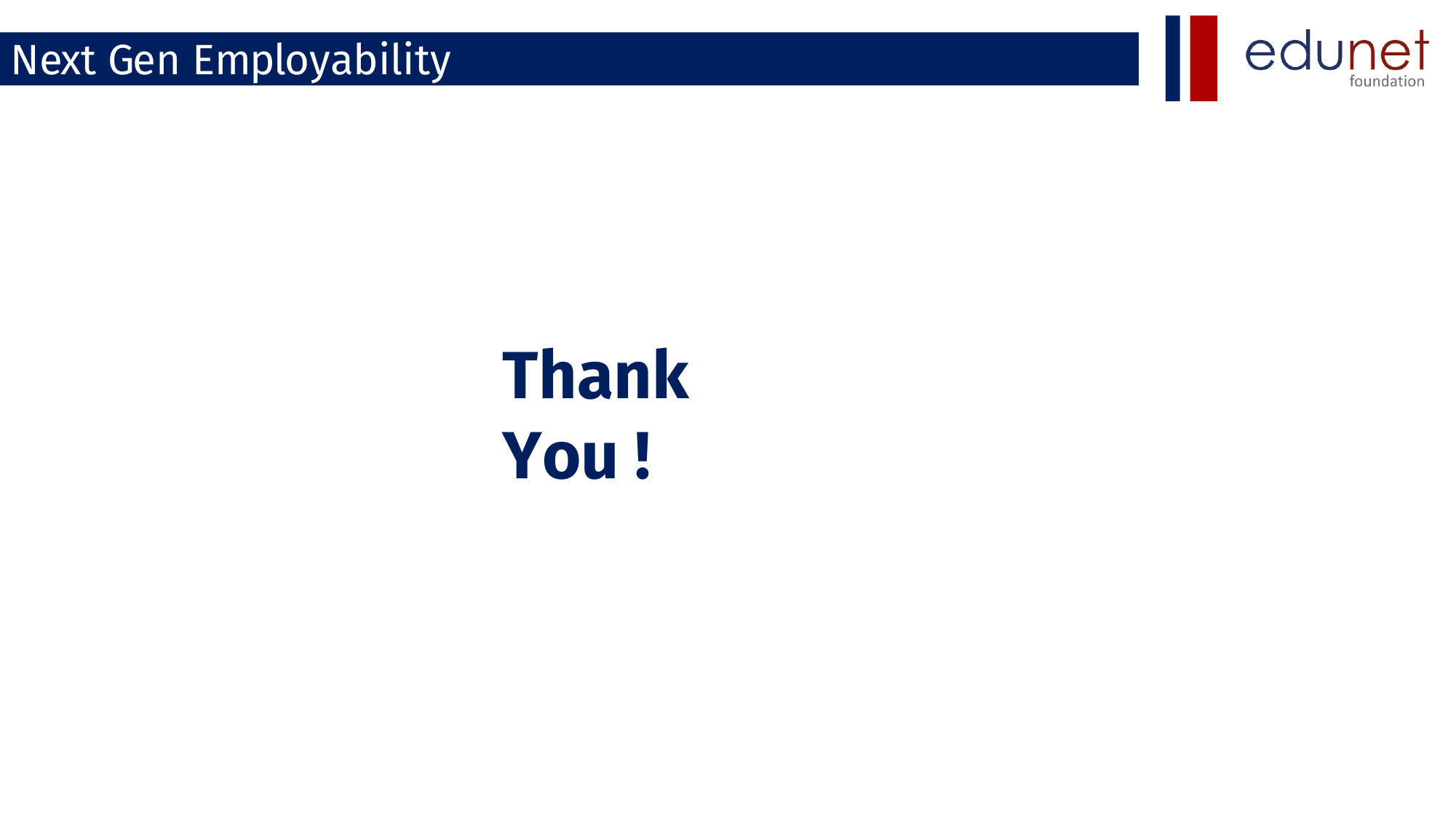

Next Gen Employability Program
Thank You !